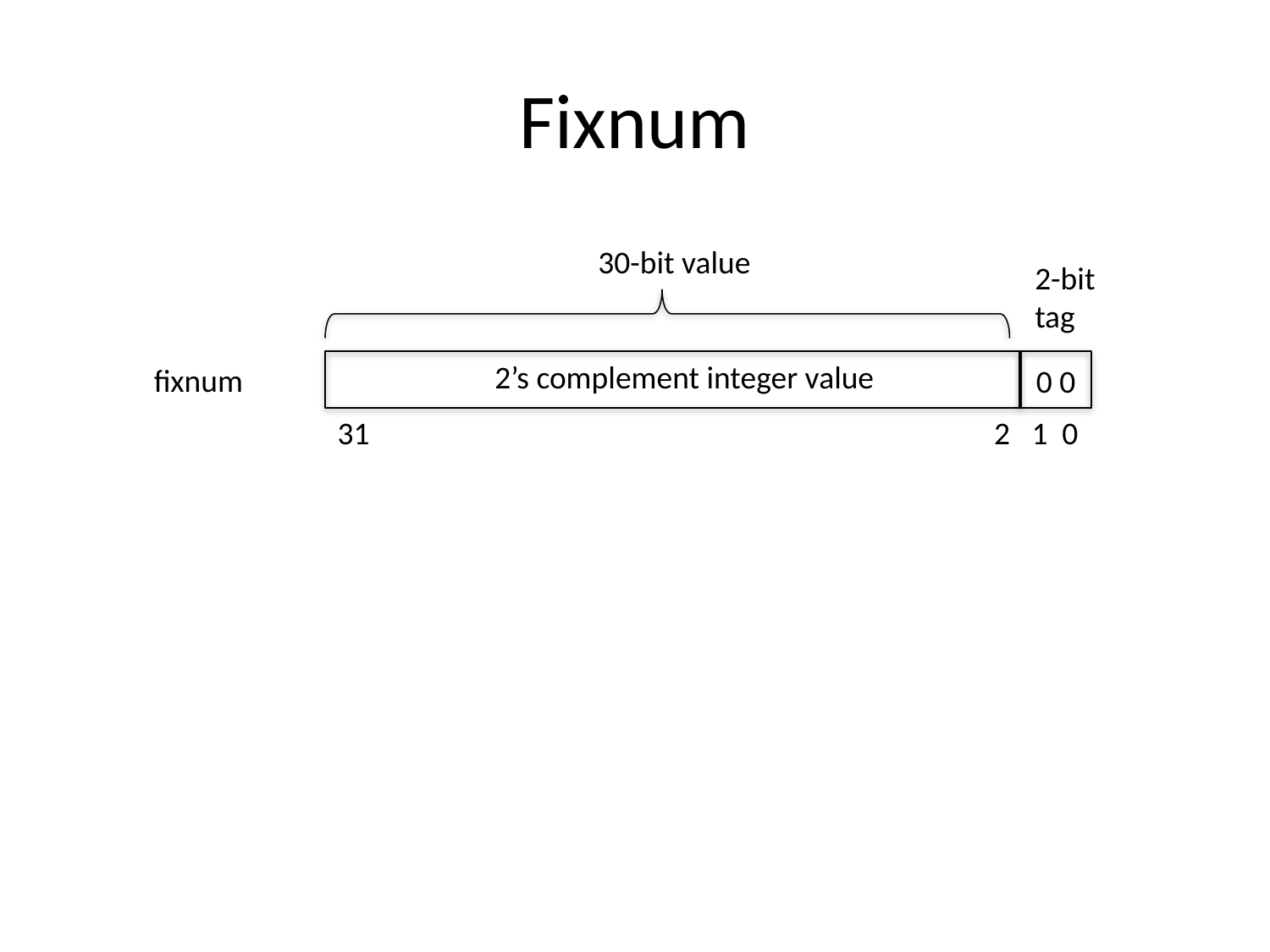

# Fixnum
30-bit value
2-bit
tag

                 2’s complement integer value
fixnum
0 0
31                                                                                       2   1  0